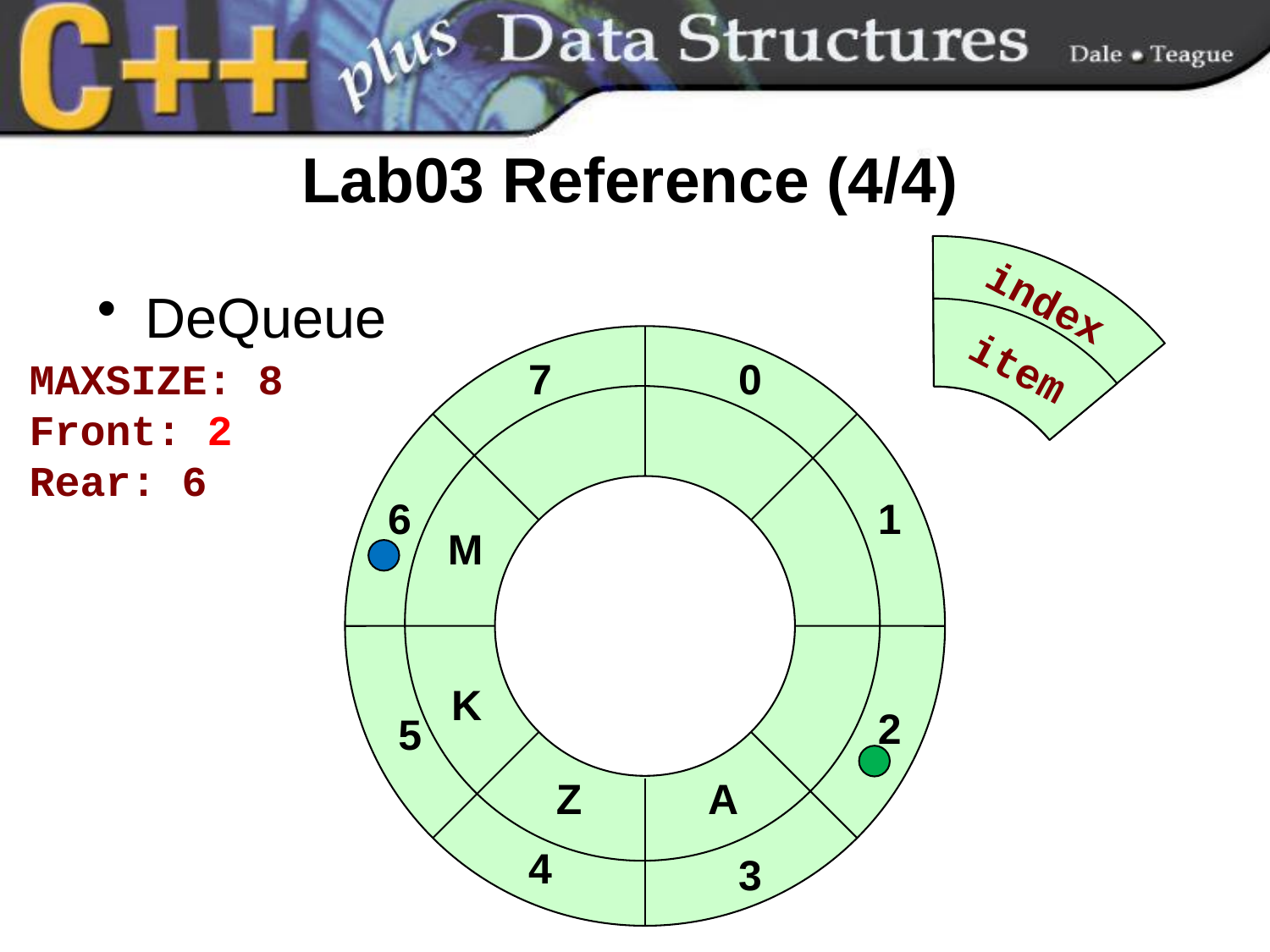

# Lab03 Reference (4/4)

index
item
DeQueue

7
0
6
1
2
5
4
3
MAXSIZE: 8
Front: 2
Rear: 6
M

K

Z
A